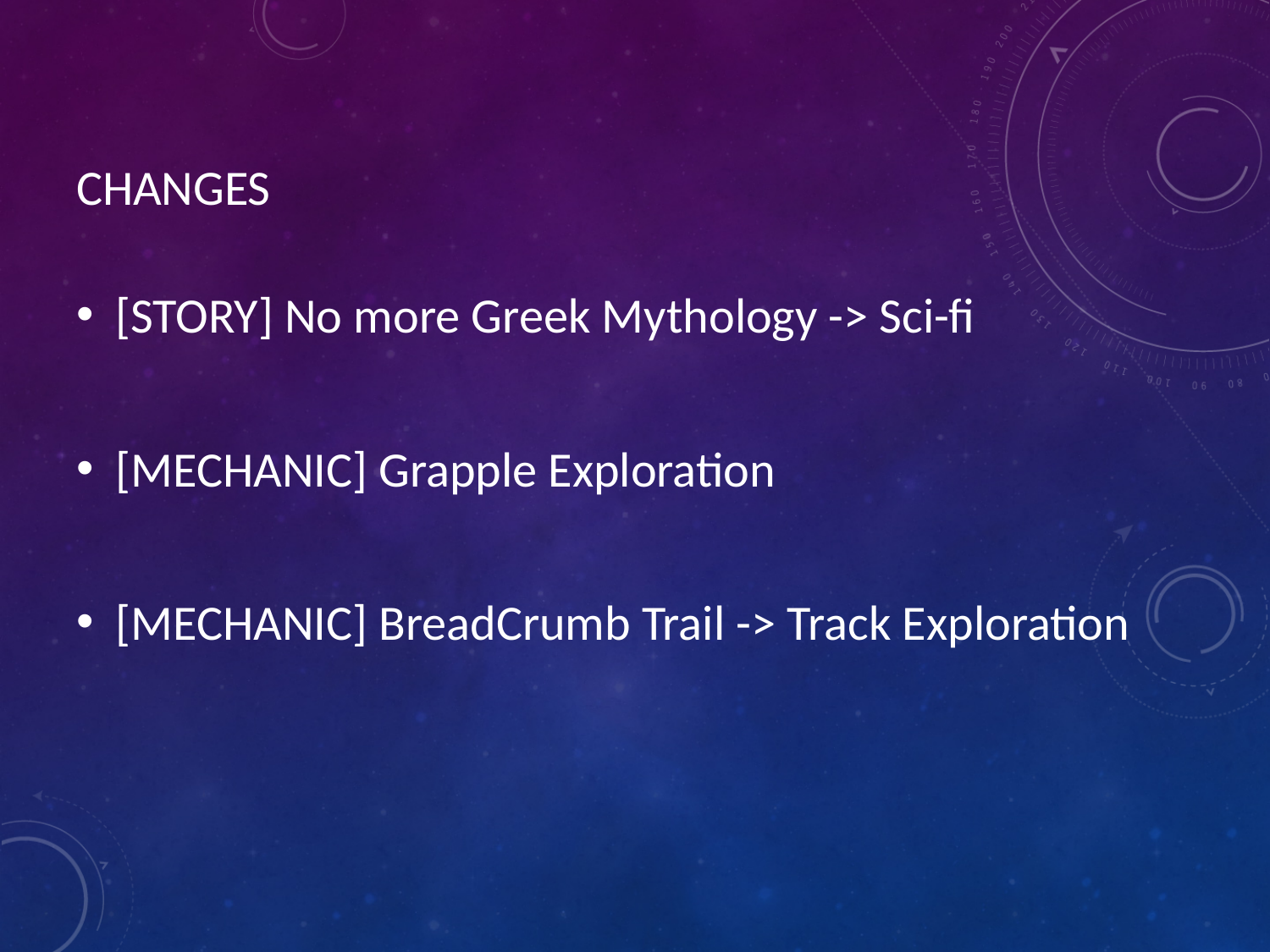

# Changes
[STORY] No more Greek Mythology -> Sci-fi

[MECHANIC] Grapple Exploration

[MECHANIC] BreadCrumb Trail -> Track Exploration